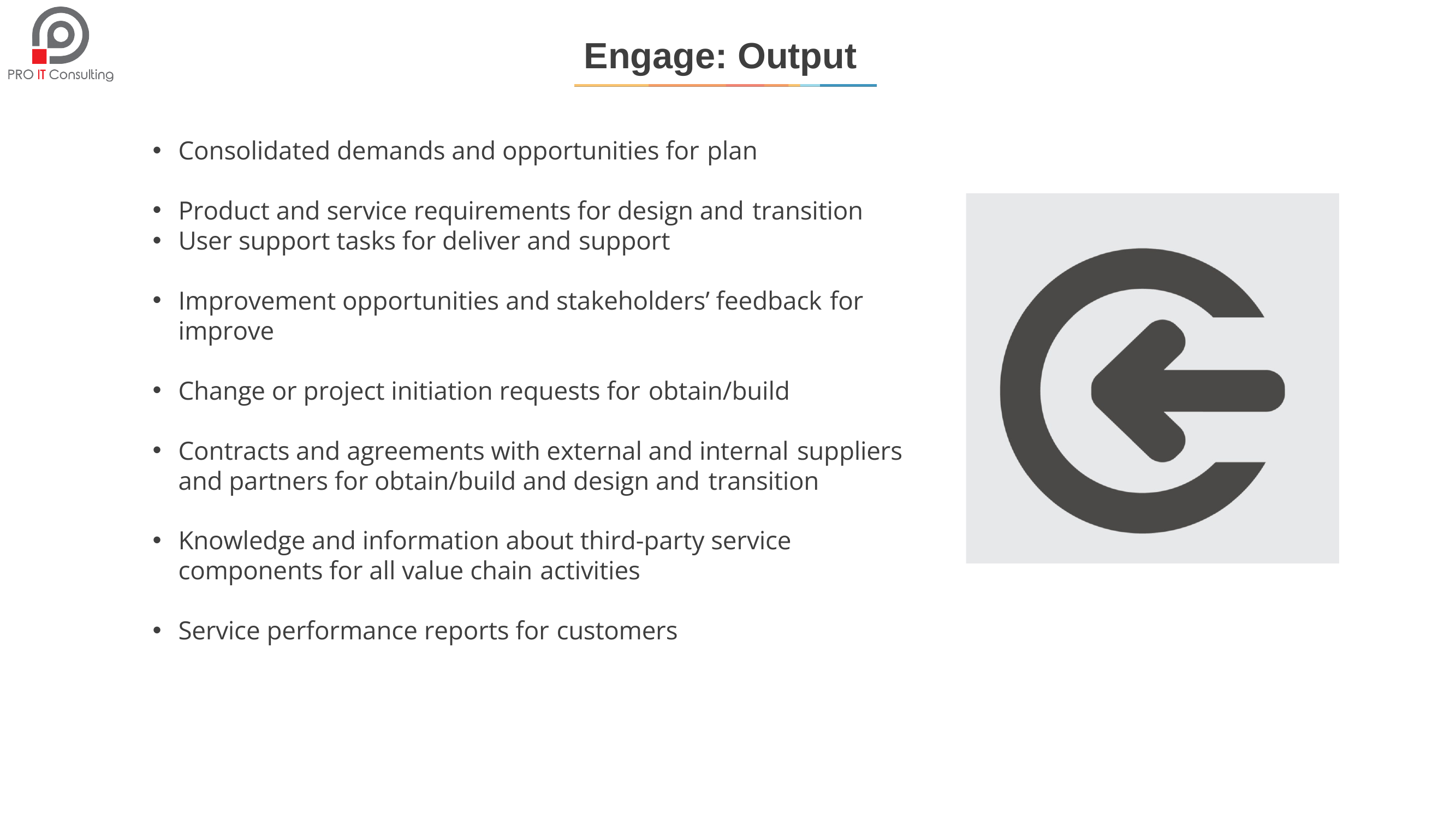

# Engage: Output

Consolidated demands and opportunities for plan
Product and service requirements for design and transition
User support tasks for deliver and support
Improvement opportunities and stakeholders’ feedback for
improve
Change or project initiation requests for obtain/build
Contracts and agreements with external and internal suppliers
and partners for obtain/build and design and transition
Knowledge and information about third-party service  components for all value chain activities
Service performance reports for customers